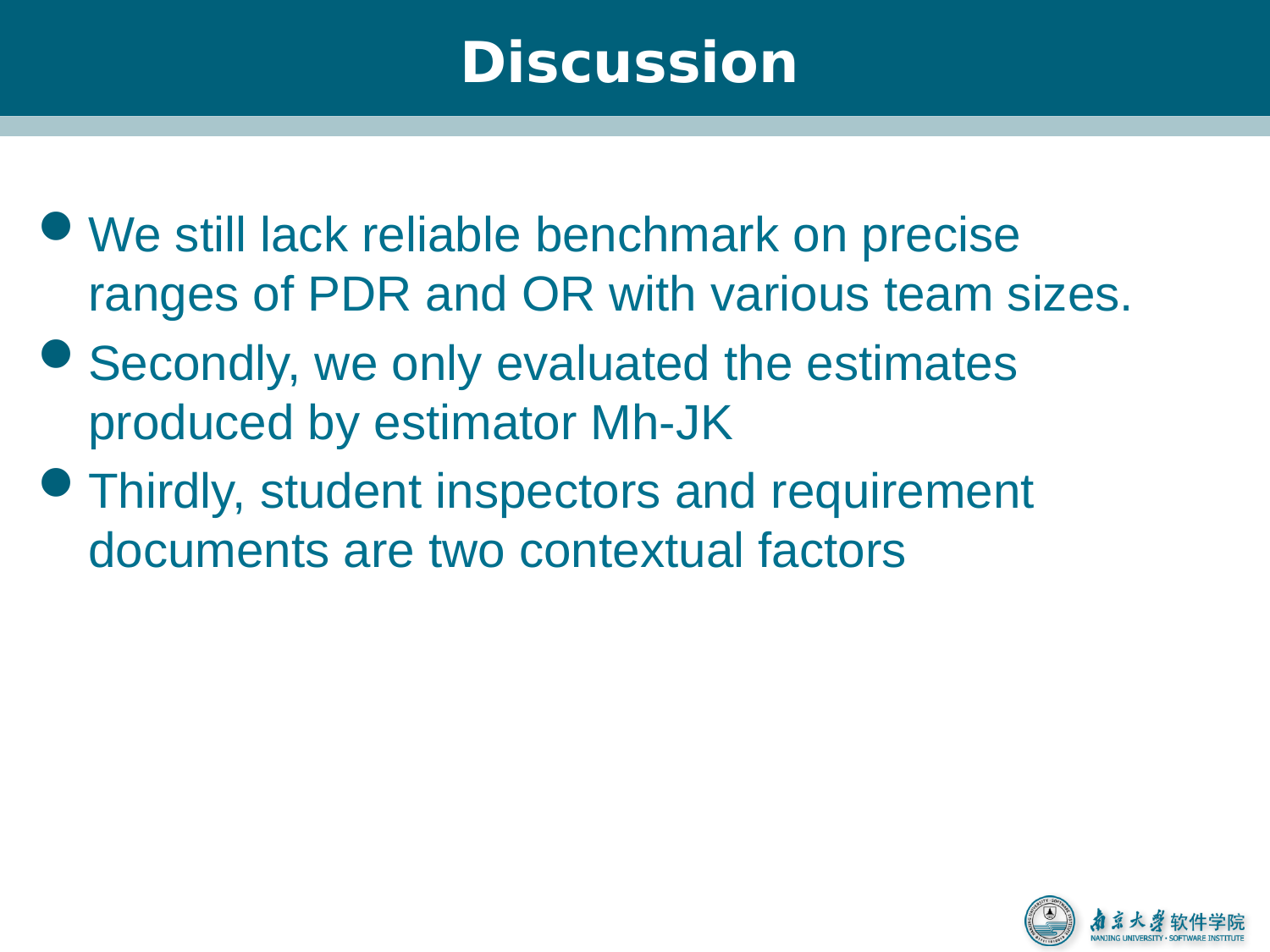

# Discussion
We still lack reliable benchmark on precise ranges of PDR and OR with various team sizes.
Secondly, we only evaluated the estimates produced by estimator Mh-JK
Thirdly, student inspectors and requirement documents are two contextual factors